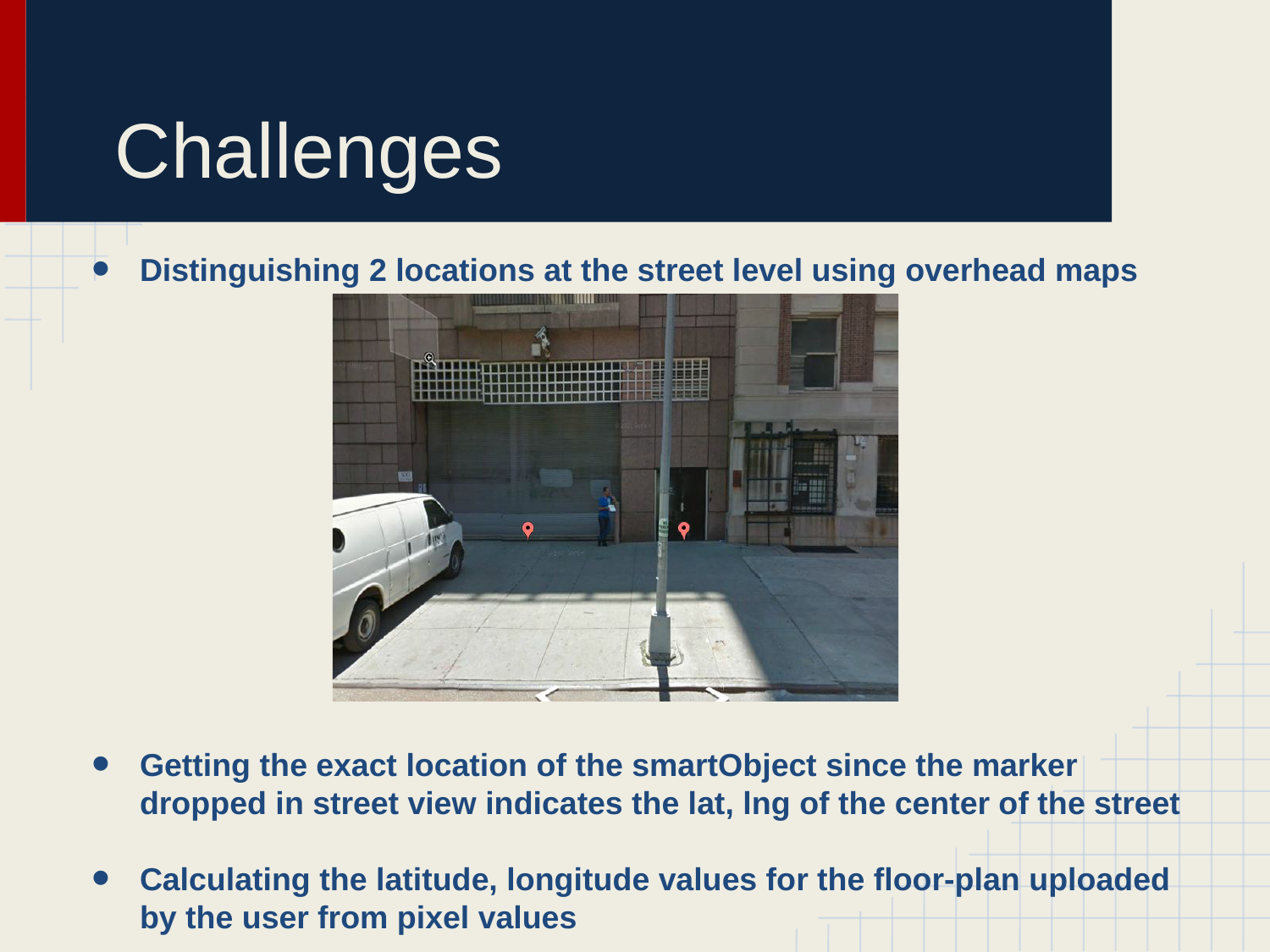

# Challenges
Distinguishing 2 locations at the street level using overhead maps

Getting the exact location of the smartObject since the marker dropped in street view indicates the lat, lng of the center of the street

Calculating the latitude, longitude values for the floor-plan uploaded by the user from pixel values